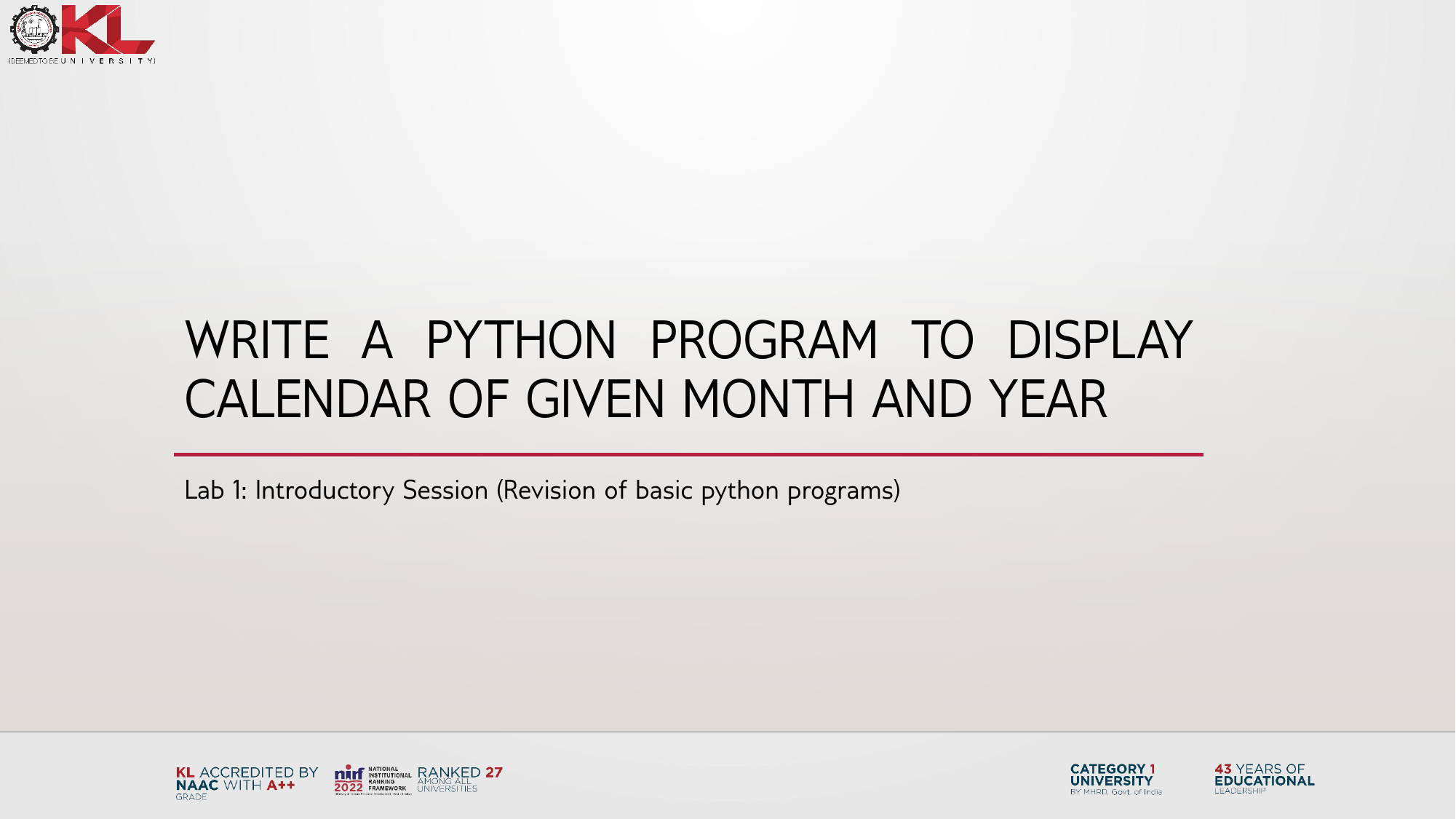

# Write a python program to display calendar of given month and year
Lab 1: Introductory Session (Revision of basic python programs)